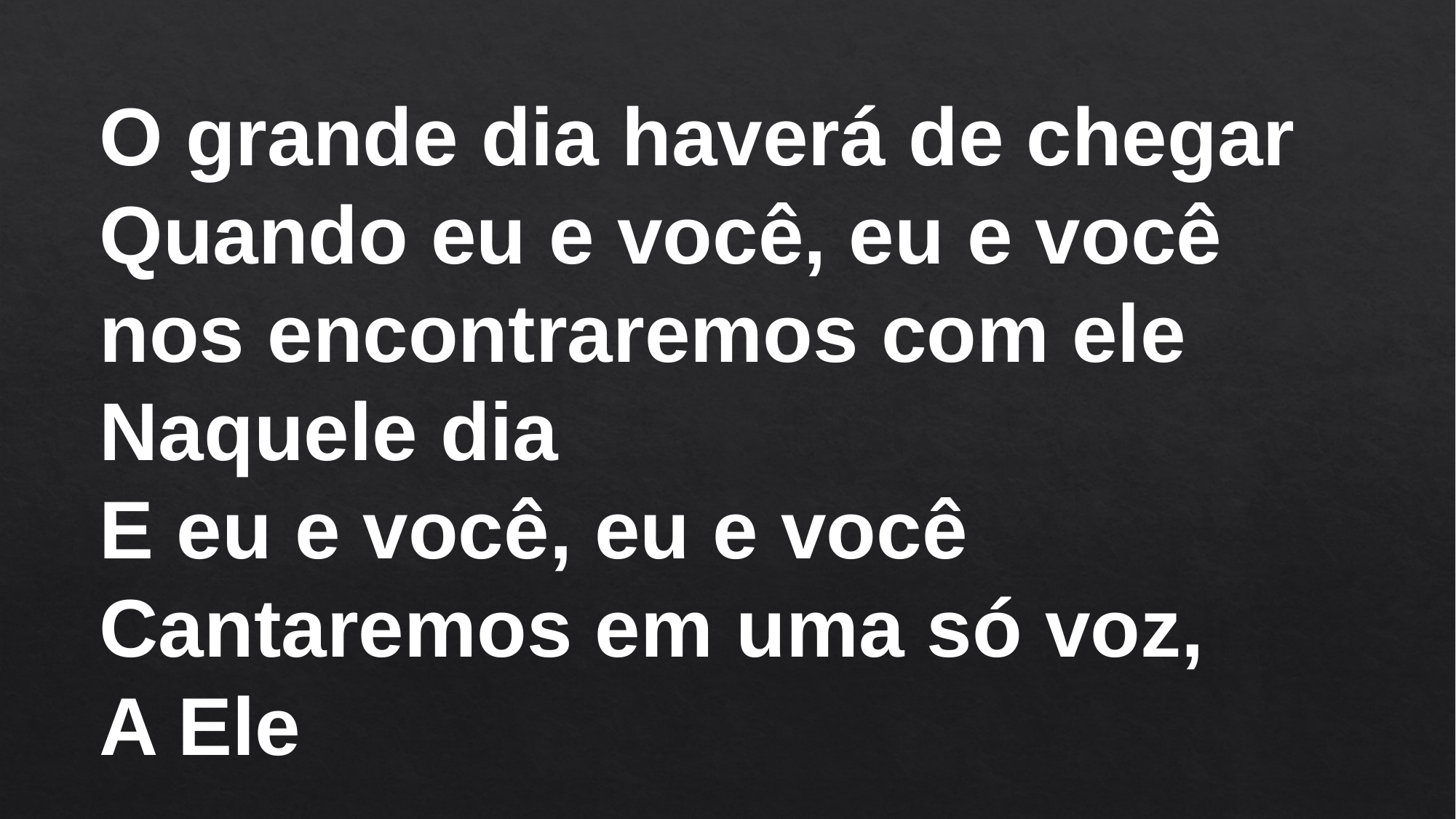

O grande dia haverá de chegar
Quando eu e você, eu e você nos encontraremos com ele
Naquele dia
E eu e você, eu e você
Cantaremos em uma só voz,
A Ele